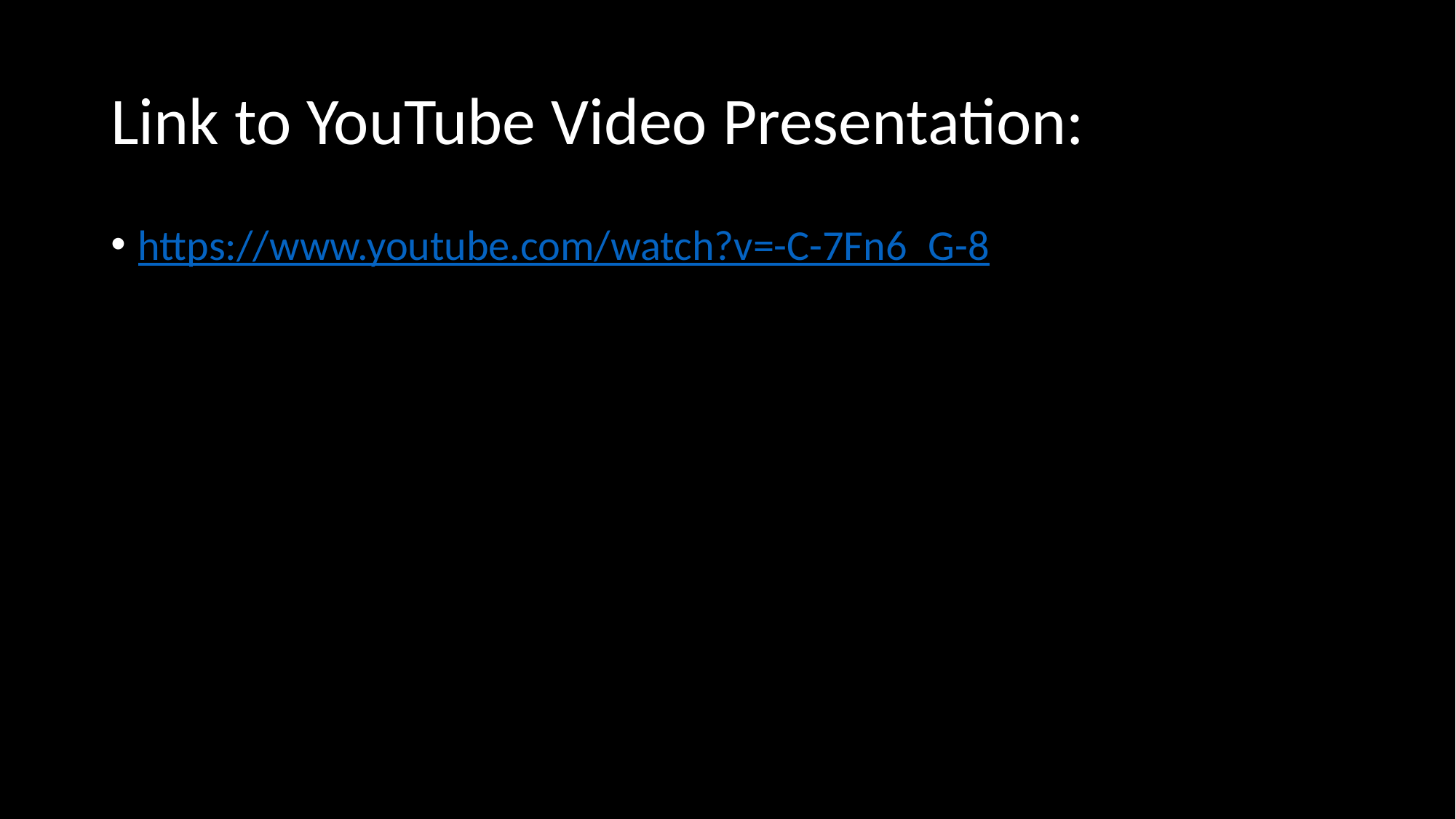

# Link to YouTube Video Presentation:
https://www.youtube.com/watch?v=-C-7Fn6_G-8